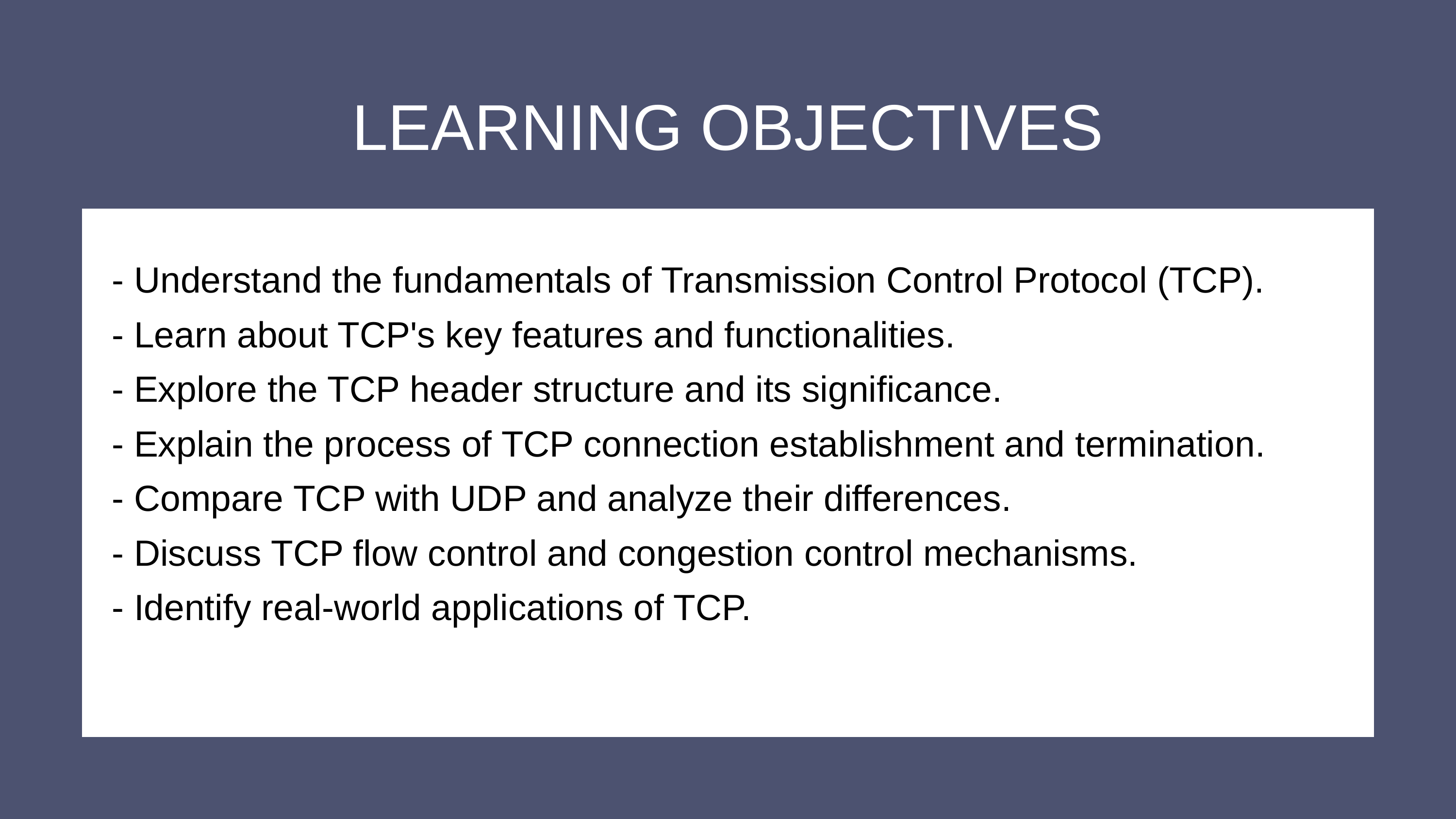

LEARNING OBJECTIVES

- Understand the fundamentals of Transmission Control Protocol (TCP).
- Learn about TCP's key features and functionalities.
- Explore the TCP header structure and its significance.
- Explain the process of TCP connection establishment and termination.
- Compare TCP with UDP and analyze their differences.
- Discuss TCP flow control and congestion control mechanisms.
- Identify real-world applications of TCP.